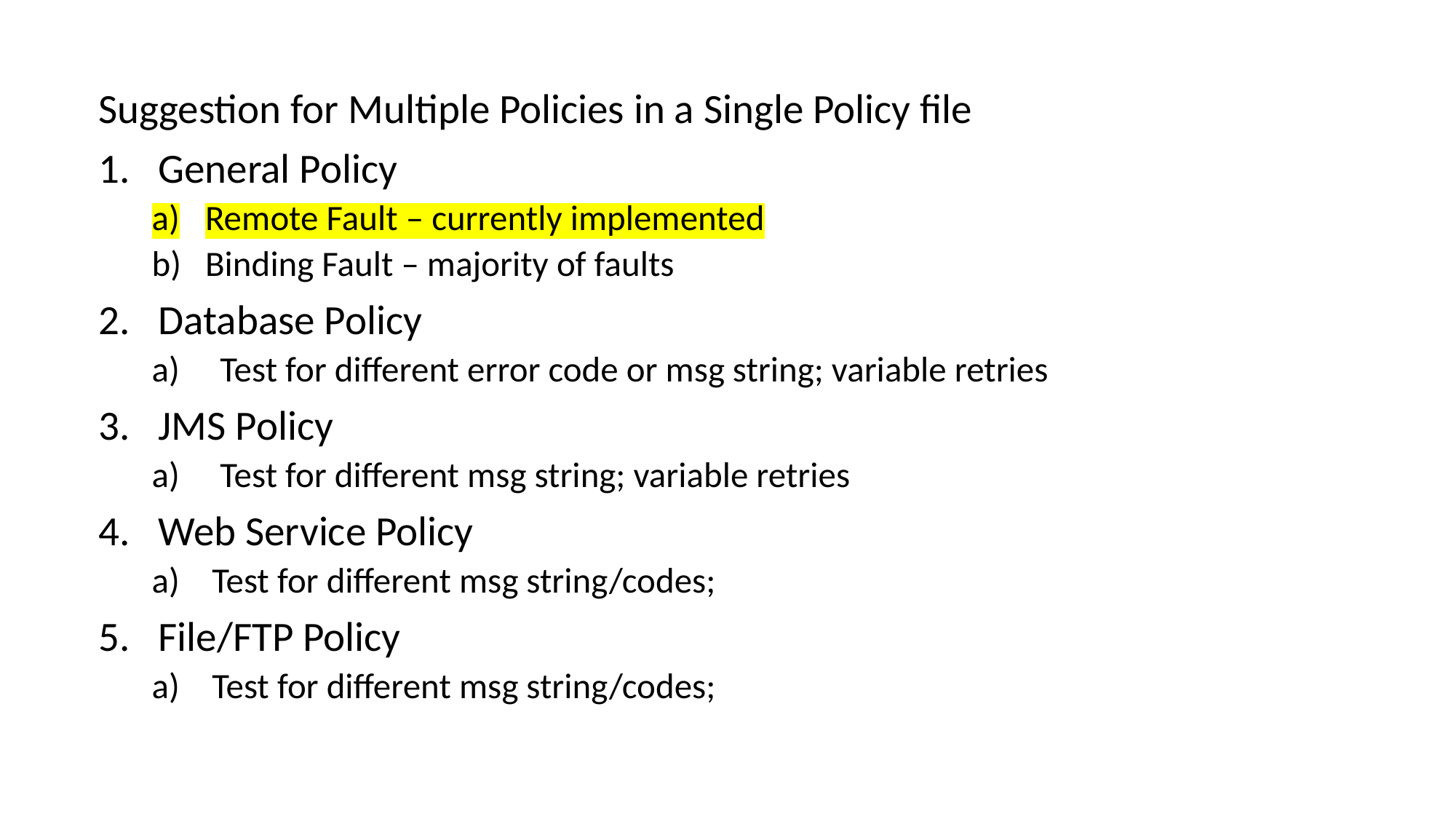

Suggestion for Multiple Policies in a Single Policy file
General Policy
Remote Fault – currently implemented
Binding Fault – majority of faults
Database Policy
 Test for different error code or msg string; variable retries
JMS Policy
 Test for different msg string; variable retries
Web Service Policy
Test for different msg string/codes;
File/FTP Policy
Test for different msg string/codes;